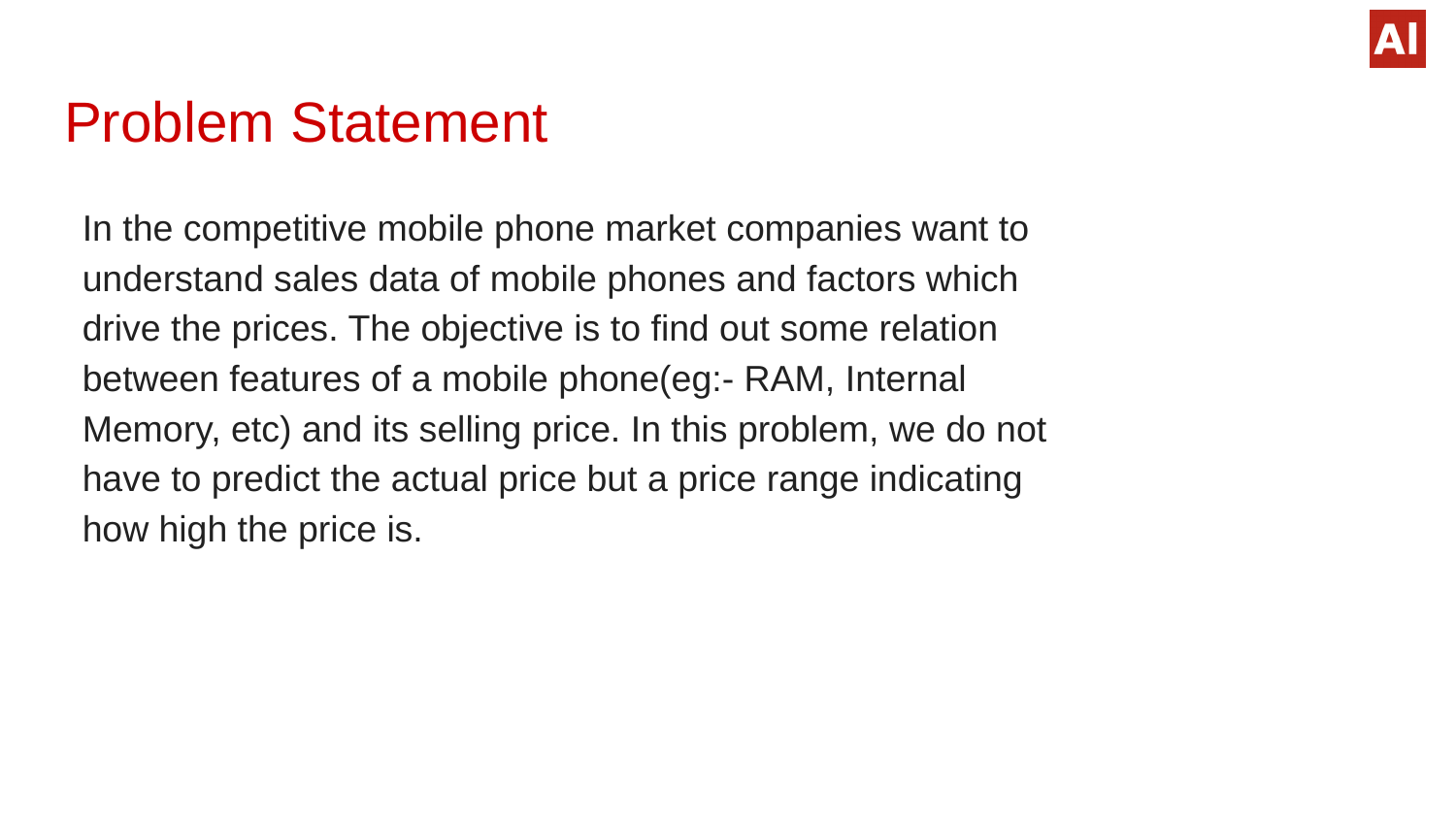

# Problem Statement
In the competitive mobile phone market companies want to
understand sales data of mobile phones and factors which
drive the prices. The objective is to find out some relation
between features of a mobile phone(eg:- RAM, Internal
Memory, etc) and its selling price. In this problem, we do not
have to predict the actual price but a price range indicating
how high the price is.